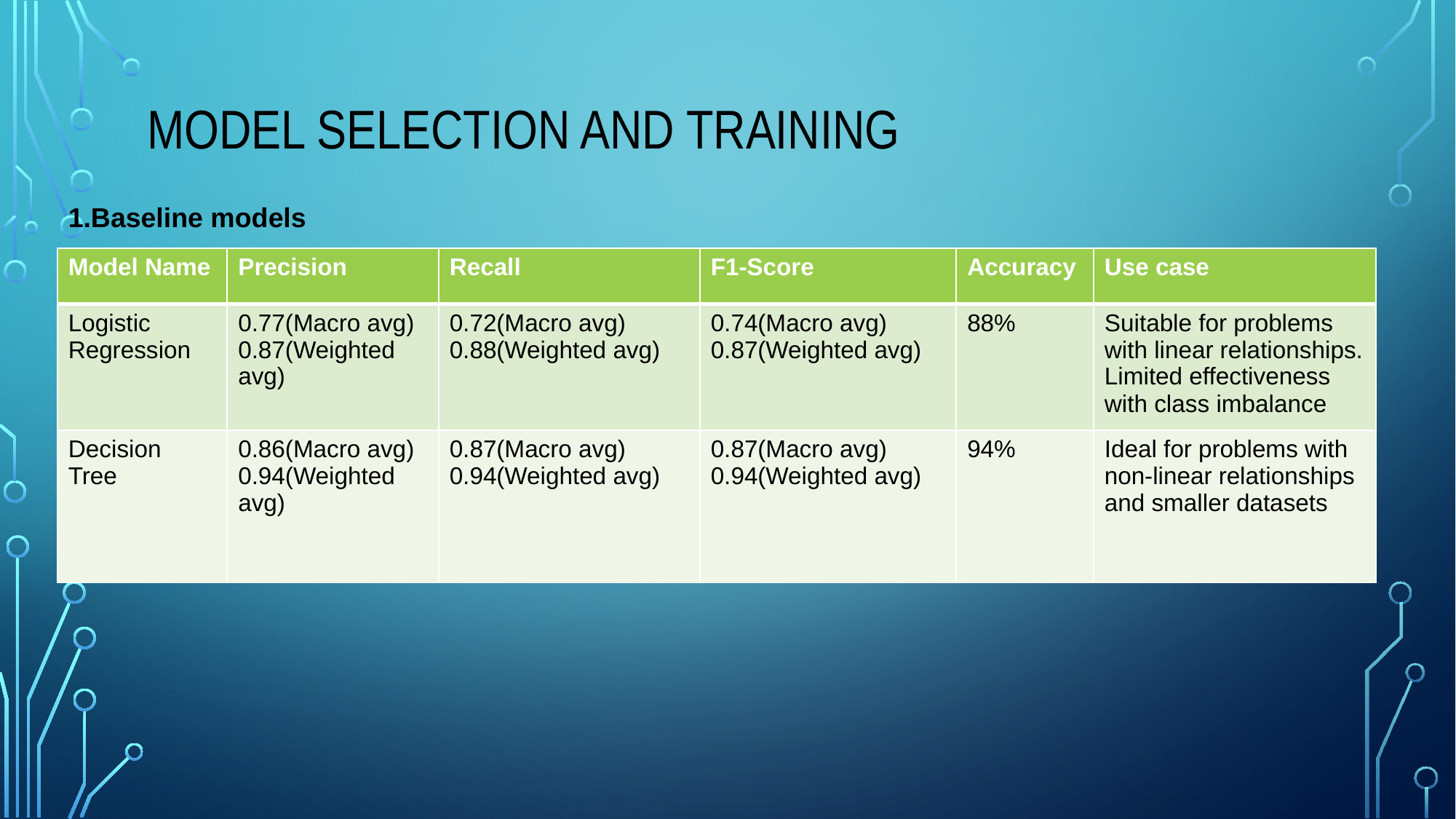

# Model Selection and Training
1.Baseline models
| Model Name | Precision | Recall | F1-Score | Accuracy | Use case |
| --- | --- | --- | --- | --- | --- |
| Logistic Regression | 0.77(Macro avg) 0.87(Weighted avg) | 0.72(Macro avg) 0.88(Weighted avg) | 0.74(Macro avg) 0.87(Weighted avg) | 88% | Suitable for problems with linear relationships. Limited effectiveness with class imbalance |
| Decision Tree | 0.86(Macro avg) 0.94(Weighted avg) | 0.87(Macro avg) 0.94(Weighted avg) | 0.87(Macro avg) 0.94(Weighted avg) | 94% | Ideal for problems with non-linear relationships and smaller datasets |